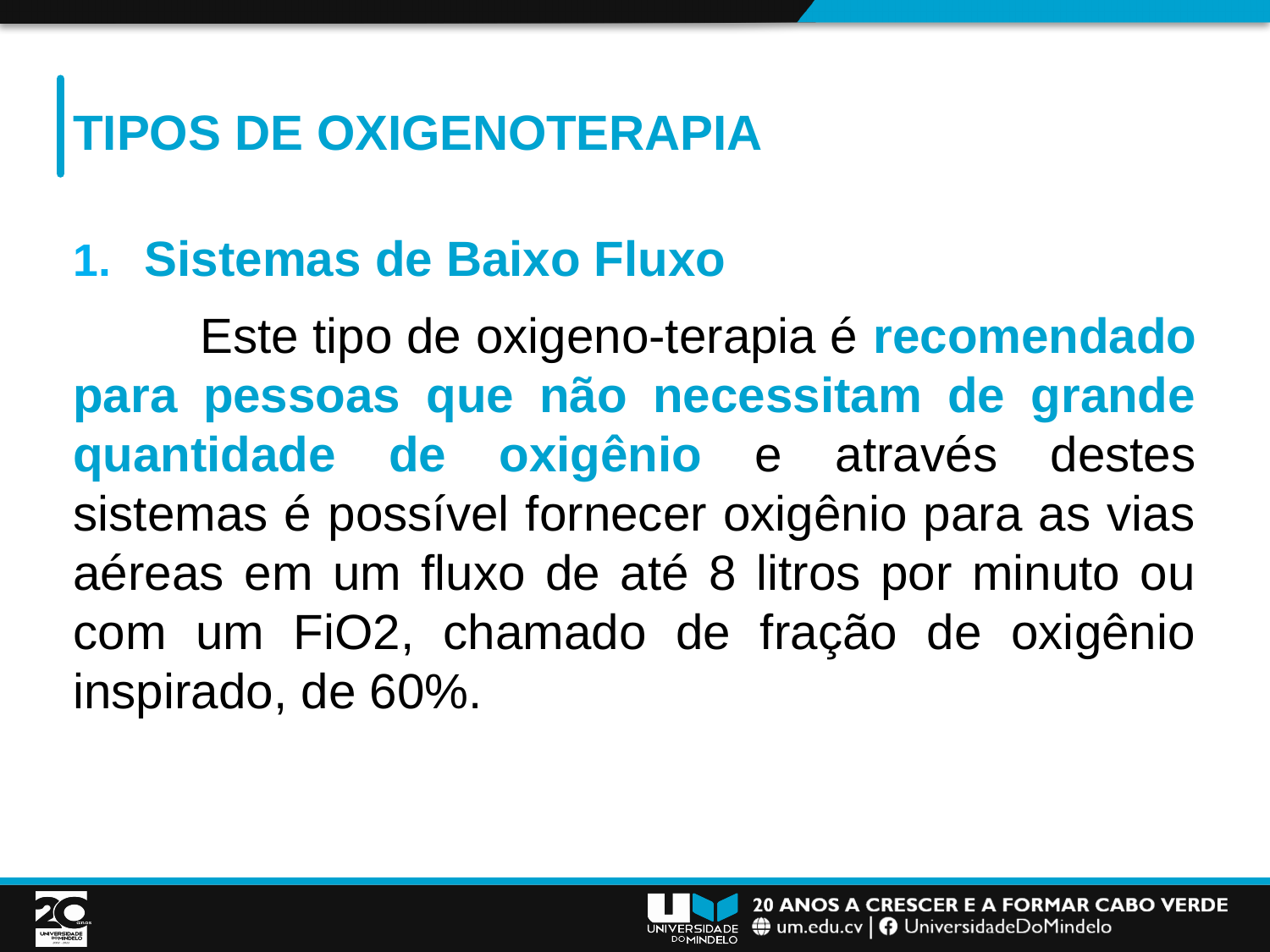

# Tipos de Oxigenoterapia
Sistemas de Baixo Fluxo
	Este tipo de oxigeno-terapia é recomendado para pessoas que não necessitam de grande quantidade de oxigênio e através destes sistemas é possível fornecer oxigênio para as vias aéreas em um fluxo de até 8 litros por minuto ou com um FiO2, chamado de fração de oxigênio inspirado, de 60%.